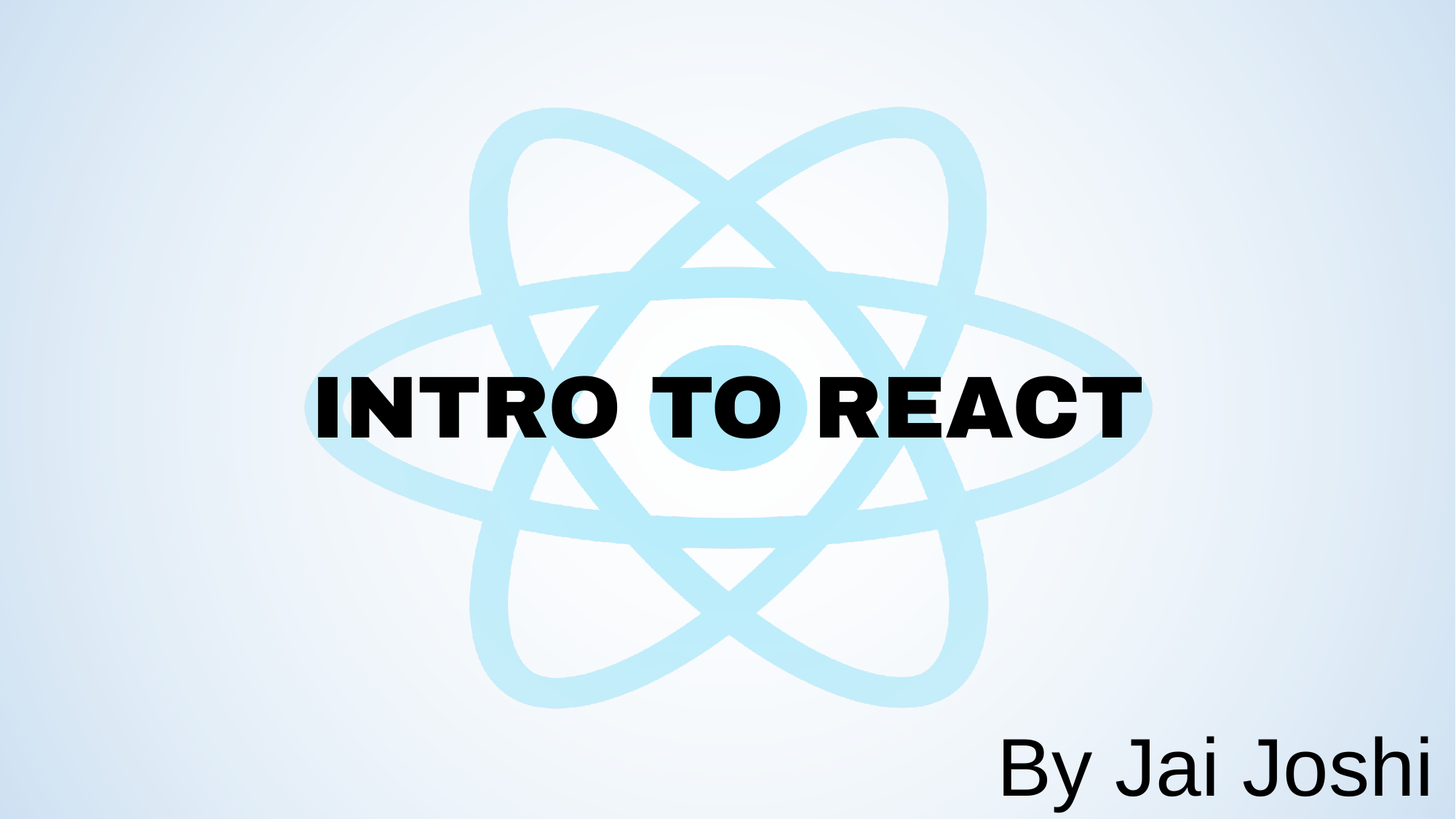

# INTRO TO REACT
By Jai Joshi